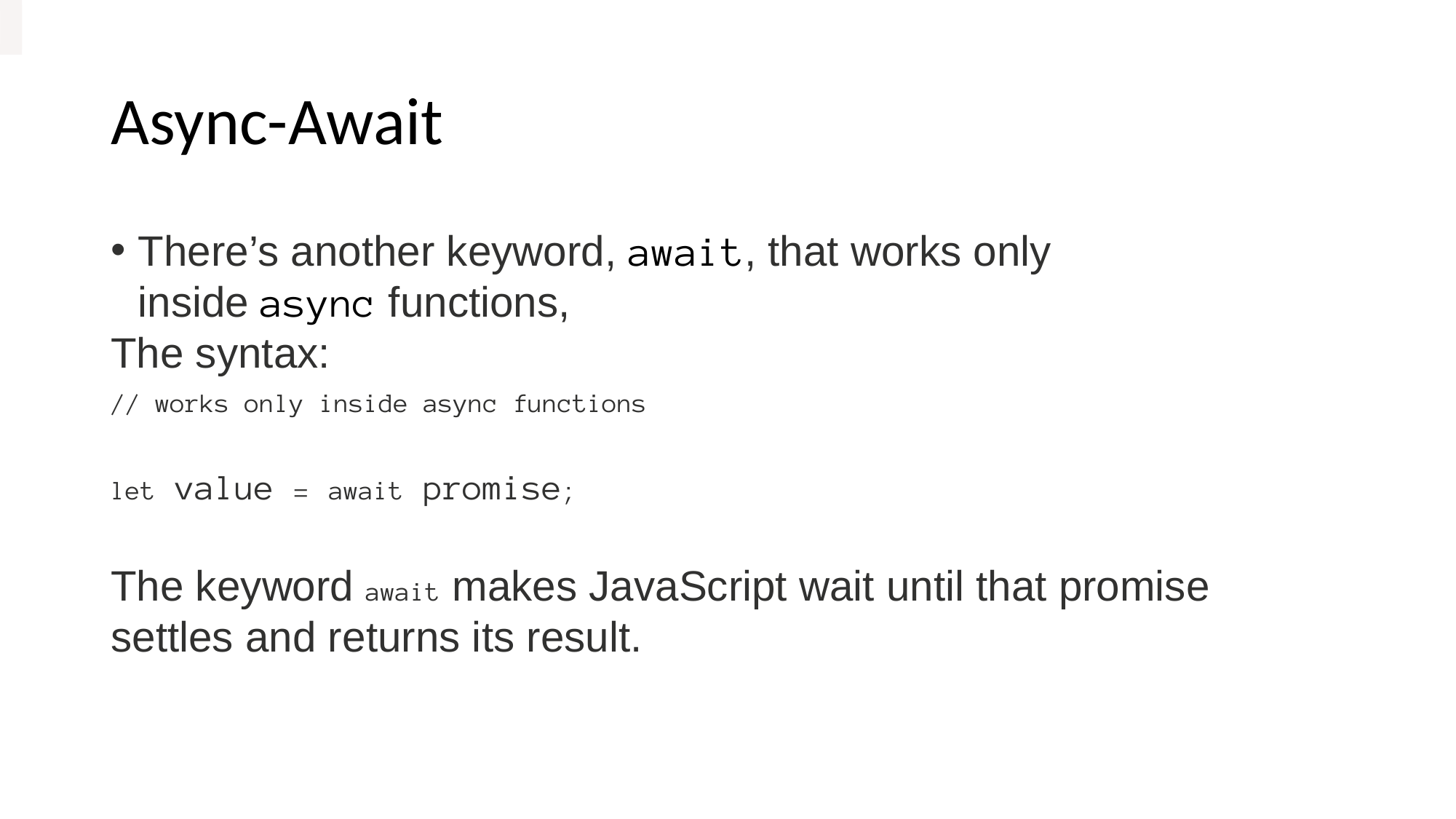

# Async-Await
There’s another keyword, await, that works only inside async functions,
The syntax:
// works only inside async functions

let value = await promise;

The keyword await makes JavaScript wait until that promise settles and returns its result.